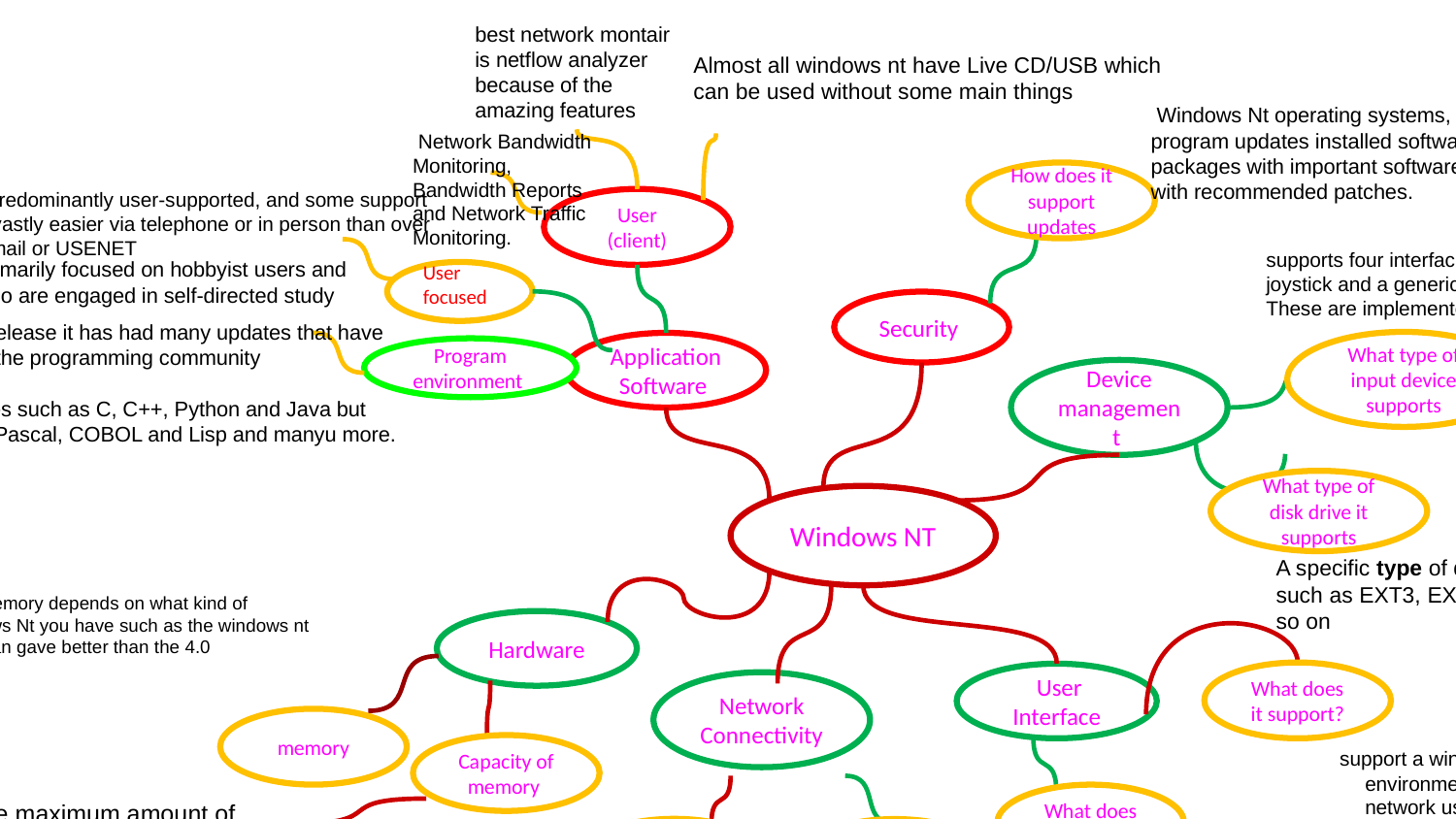

best network montair is netflow analyzer because of the amazing features
Almost all windows nt have Live CD/USB which can be used without some main things
 Windows Nt operating systems, the Software Updater,  program updates installed software and their associated packages with important software updates for security or with recommended patches.
 Network Bandwidth Monitoring, Bandwidth Reports and Network Traffic Monitoring.

How does it support updates
s predominantly user-supported, and some support is vastly easier via telephone or in person than over e-mail or USENET
User (client)
supports four interfaces to a HID device - keyboard, mouse, joystick and a generic interface, known as the event interface. These are implemented by the Input device level.
LUGs are still primarily focused on hobbyist users and professionals who are engaged in self-directed study

User focused
Security
But since its first release it has had many updates that have been very kind to the programming community

What type of input device supports
Application Software
Program environment
Device management
Not just obvious languages such as C, C++, Python and Java but also C# (Mono), Fortran, Pascal, COBOL and Lisp and manyu more.

What type of disk drive it supports
Windows NT
A specific type of data storage format, such as EXT3, EXT4, BTRFS, XFS, and so on
The memory depends on what kind of windows Nt you have such as the windows nt 10.0 can gave better than the 4.0
Hardware
What does it support?
 User Interface
Network Connectivity
memory
Capacity of memory
  support a windowed environment, and network users

What does it support
The maximum amount of supported physical random-access memory (RAM) in Windows NT 4.0 is 4 GB, which is the maximum possible for a purely 32-bit x86 operating system

Type of internet and network
Part of a large network
 support multiple user accounts on a single system
Linux is an open source software operating systems that build around the Linux kernel whereas Windows Server is a Microsoft product and is a brand name for a group of server operating systems. ... From the end user and customization perspective, windows servers provide more features than that of Linux
With support for Simple Network Management Protocol and other services (such as Domain Name Service),  is also well suited to serving large networks.